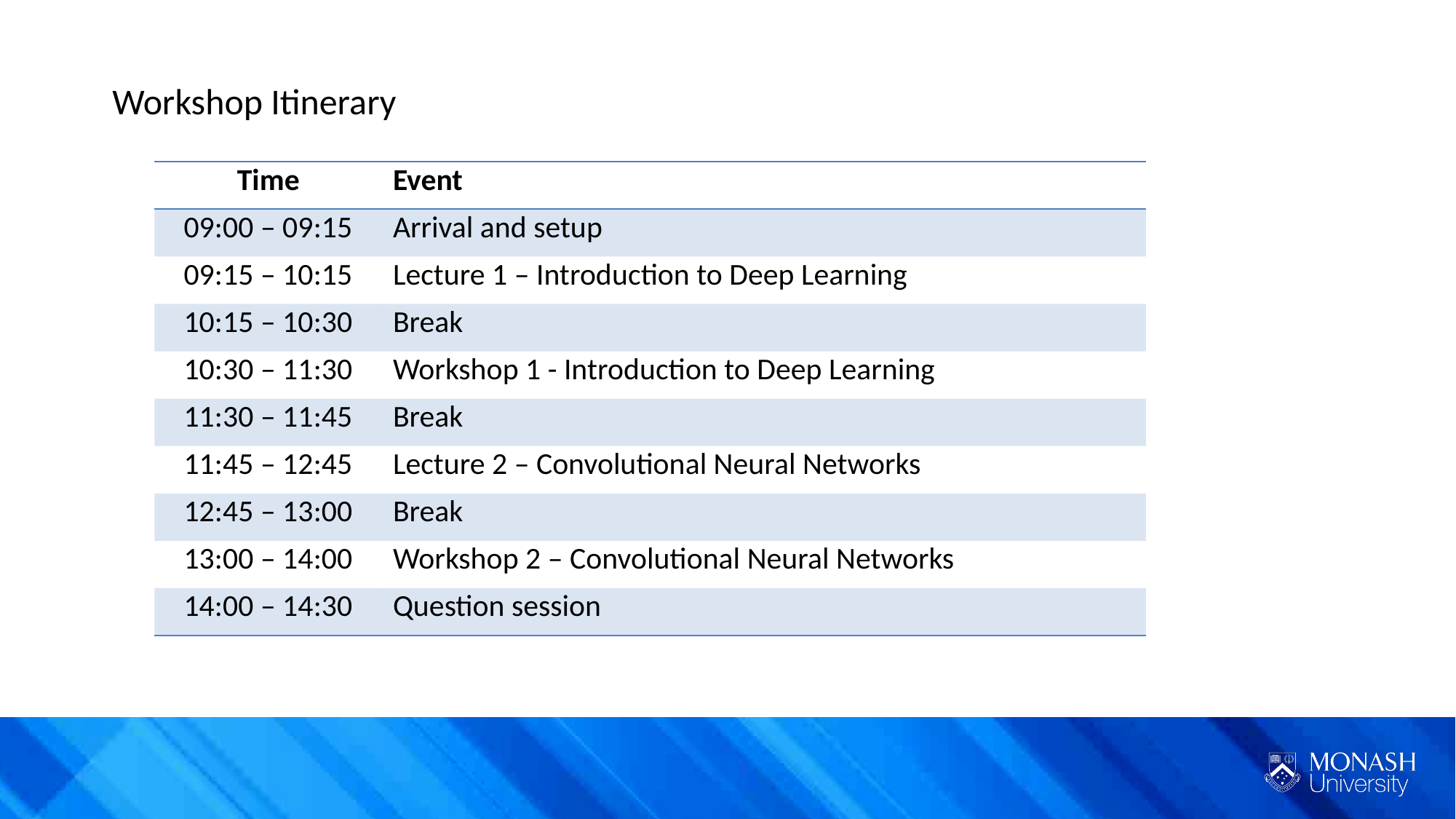

Workshop Itinerary
| Time | Event |
| --- | --- |
| 09:00 – 09:15 | Arrival and setup |
| 09:15 – 10:15 | Lecture 1 – Introduction to Deep Learning |
| 10:15 – 10:30 | Break |
| 10:30 – 11:30 | Workshop 1 - Introduction to Deep Learning |
| 11:30 – 11:45 | Break |
| 11:45 – 12:45 | Lecture 2 – Convolutional Neural Networks |
| 12:45 – 13:00 | Break |
| 13:00 – 14:00 | Workshop 2 – Convolutional Neural Networks |
| 14:00 – 14:30 | Question session |